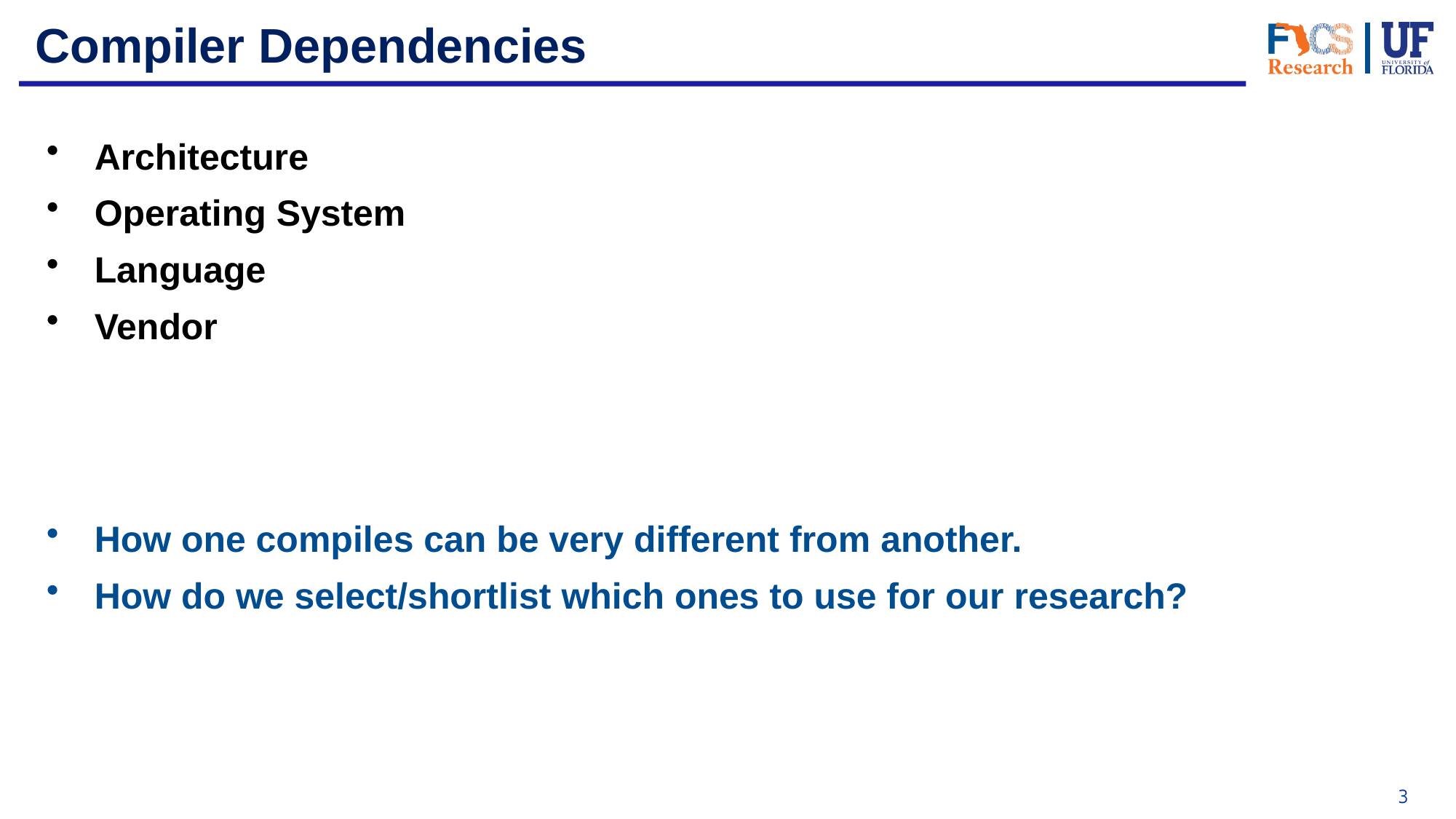

# Compiler Dependencies
Architecture
Operating System
Language
Vendor

How one compiles can be very different from another.
How do we select/shortlist which ones to use for our research?
3